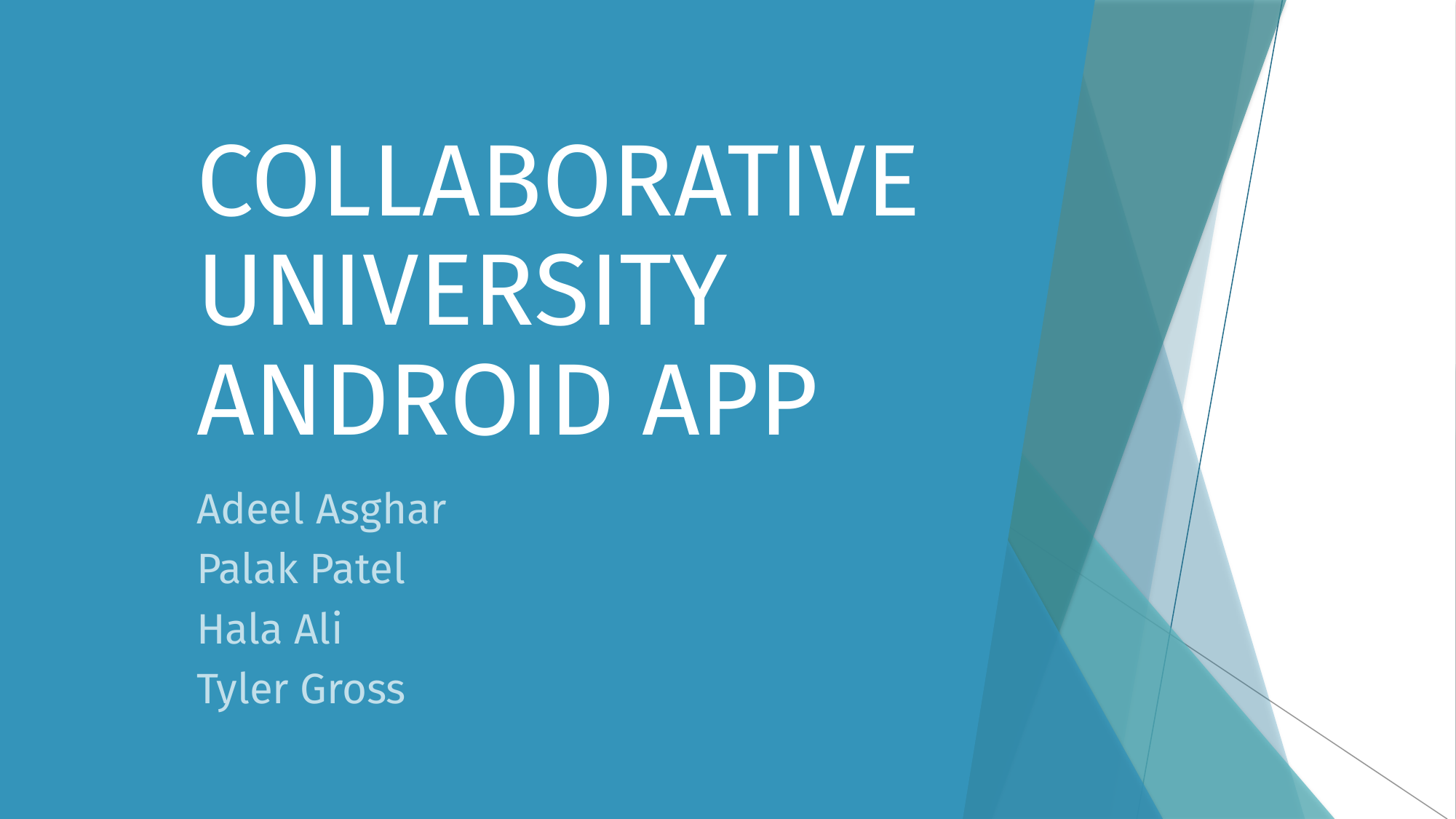

# COLLABORATIVE UNIVERSITY ANDROID APP

Adeel Asghar
Palak Patel
Hala Ali
Tyler Gross